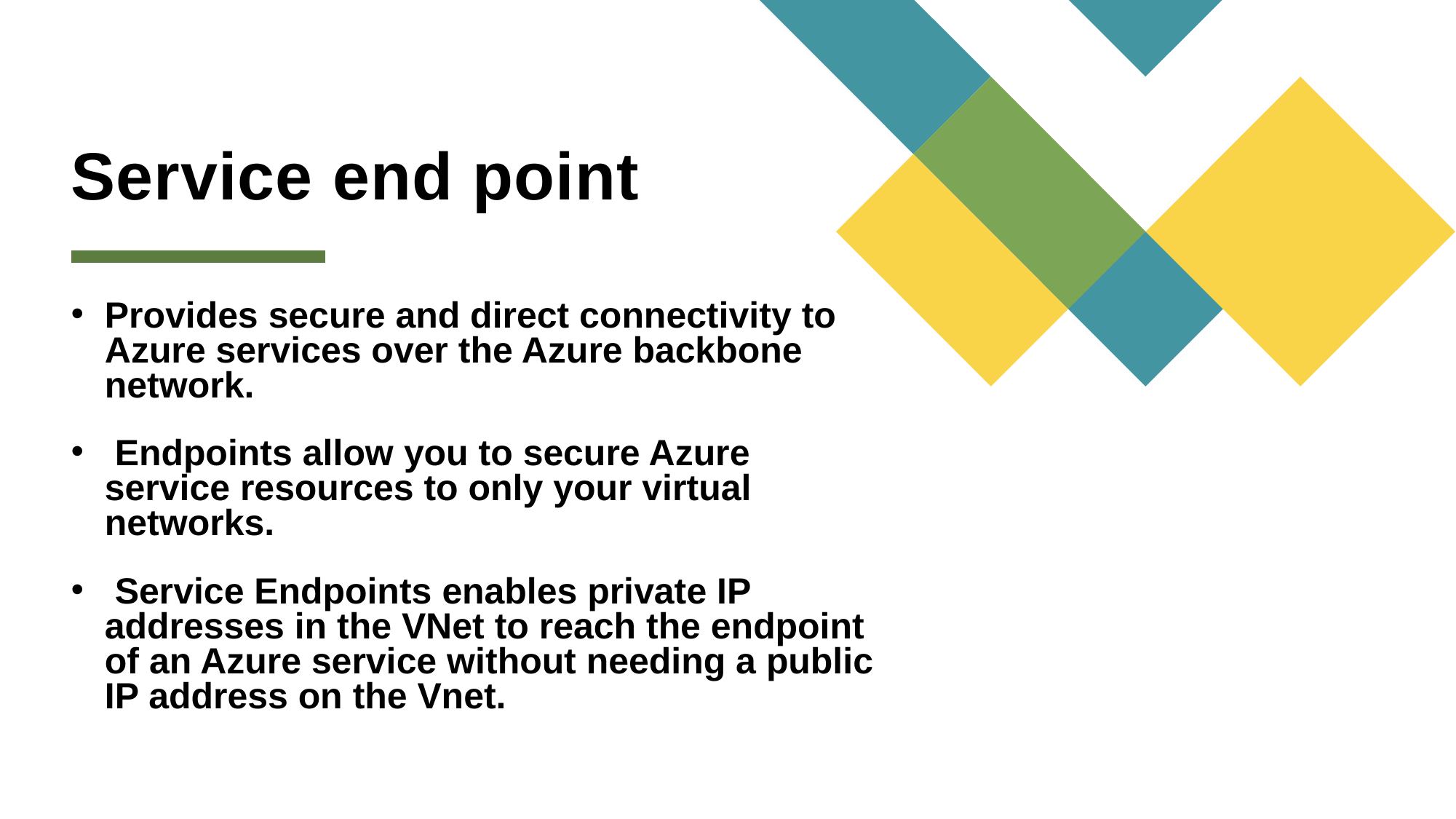

# Service end point
Provides secure and direct connectivity to Azure services over the Azure backbone network.
 Endpoints allow you to secure Azure service resources to only your virtual networks.
 Service Endpoints enables private IP addresses in the VNet to reach the endpoint of an Azure service without needing a public IP address on the Vnet.